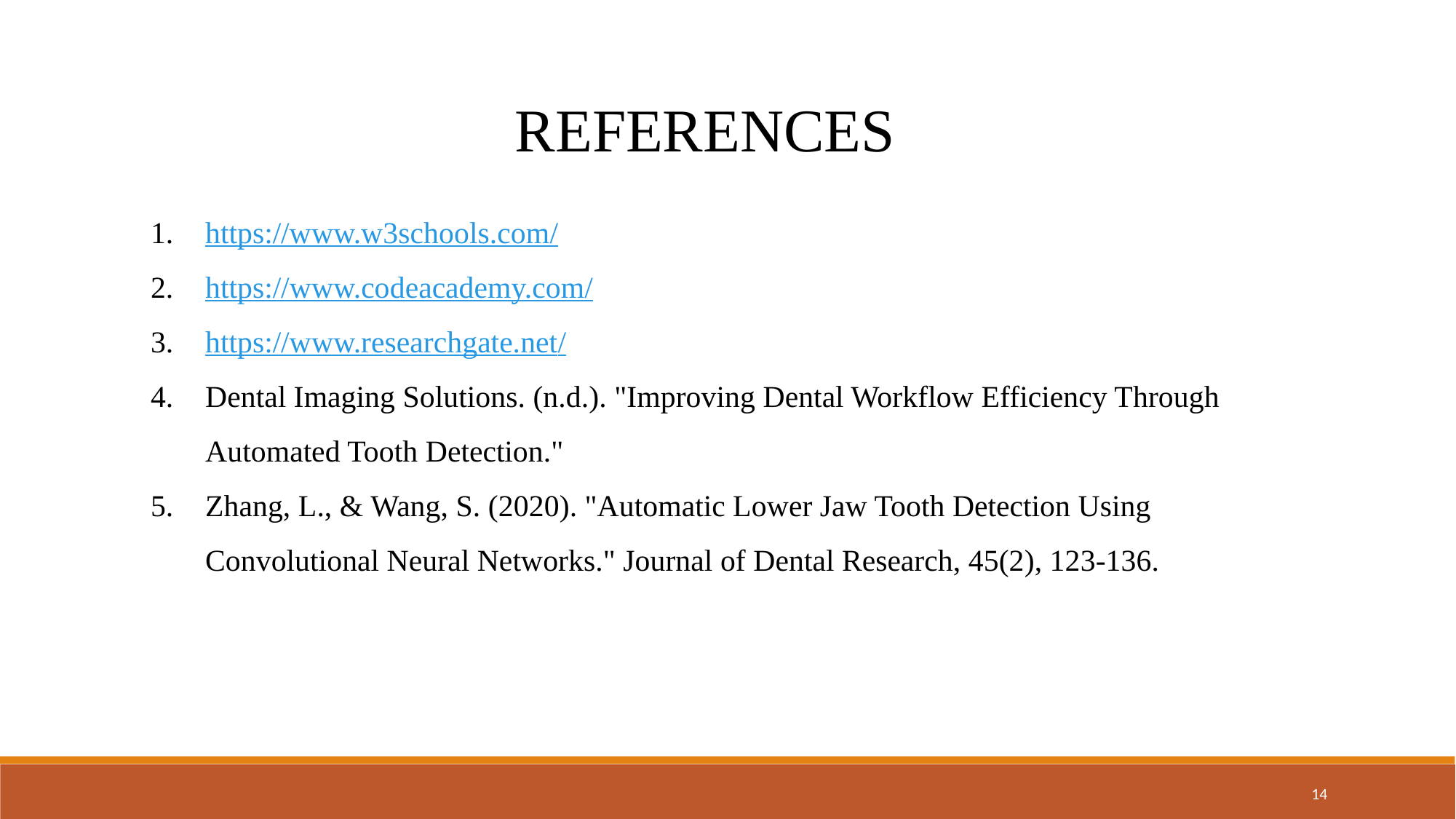

REFERENCES

https://www.w3schools.com/
https://www.codeacademy.com/
https://www.researchgate.net/
Dental Imaging Solutions. (n.d.). "Improving Dental Workflow Efficiency Through Automated Tooth Detection."
Zhang, L., & Wang, S. (2020). "Automatic Lower Jaw Tooth Detection Using Convolutional Neural Networks." Journal of Dental Research, 45(2), 123-136.

14